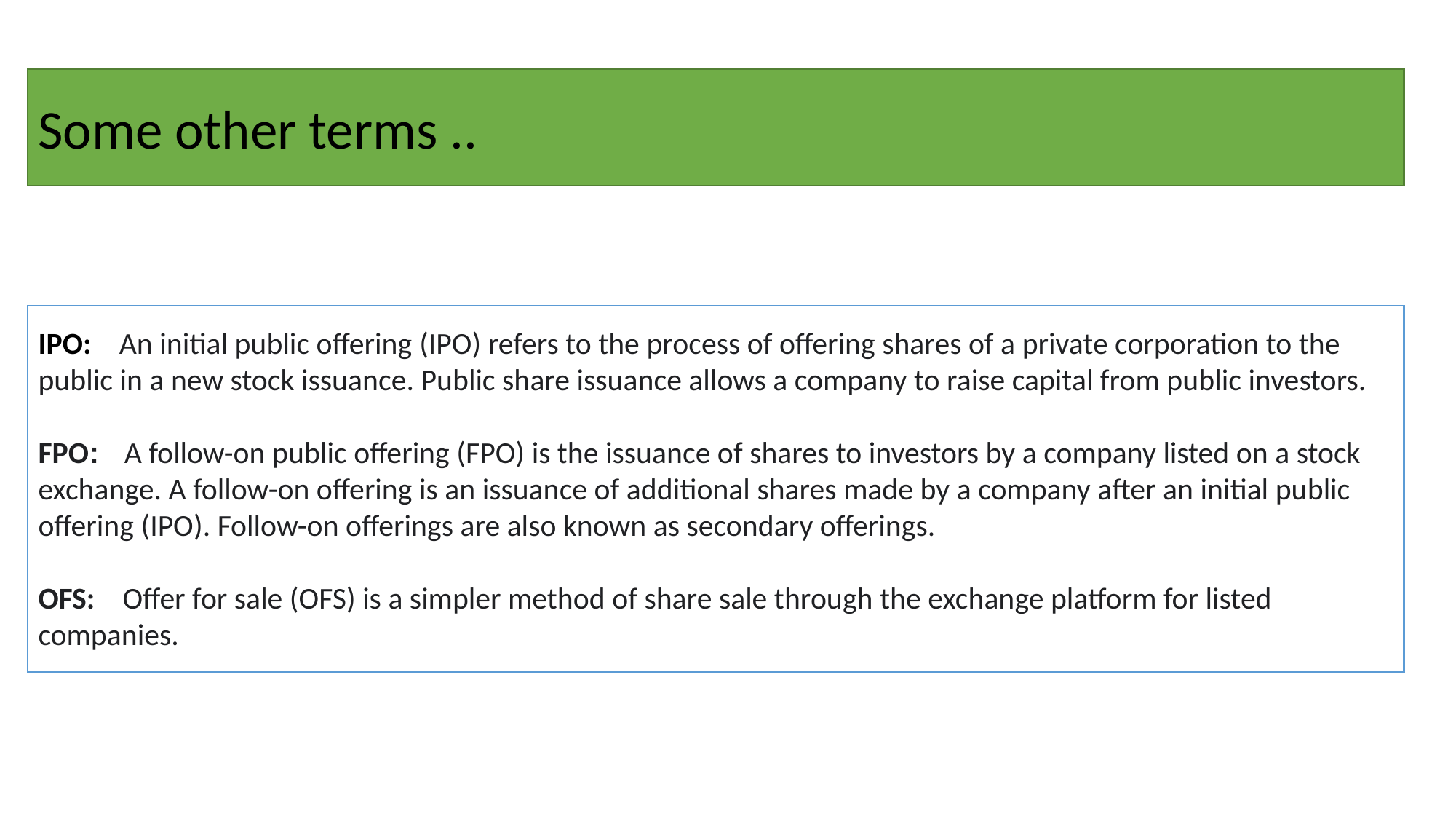

Some other terms ..

IPO:    An initial public offering (IPO) refers to the process of offering shares of a private corporation to the public in a new stock issuance. Public share issuance allows a company to raise capital from public investors.

FPO:   A follow-on public offering (FPO) is the issuance of shares to investors by a company listed on a stock exchange. A follow-on offering is an issuance of additional shares made by a company after an initial public offering (IPO). Follow-on offerings are also known as secondary offerings.

OFS:    Offer for sale (OFS) is a simpler method of share sale through the exchange platform for listed companies.